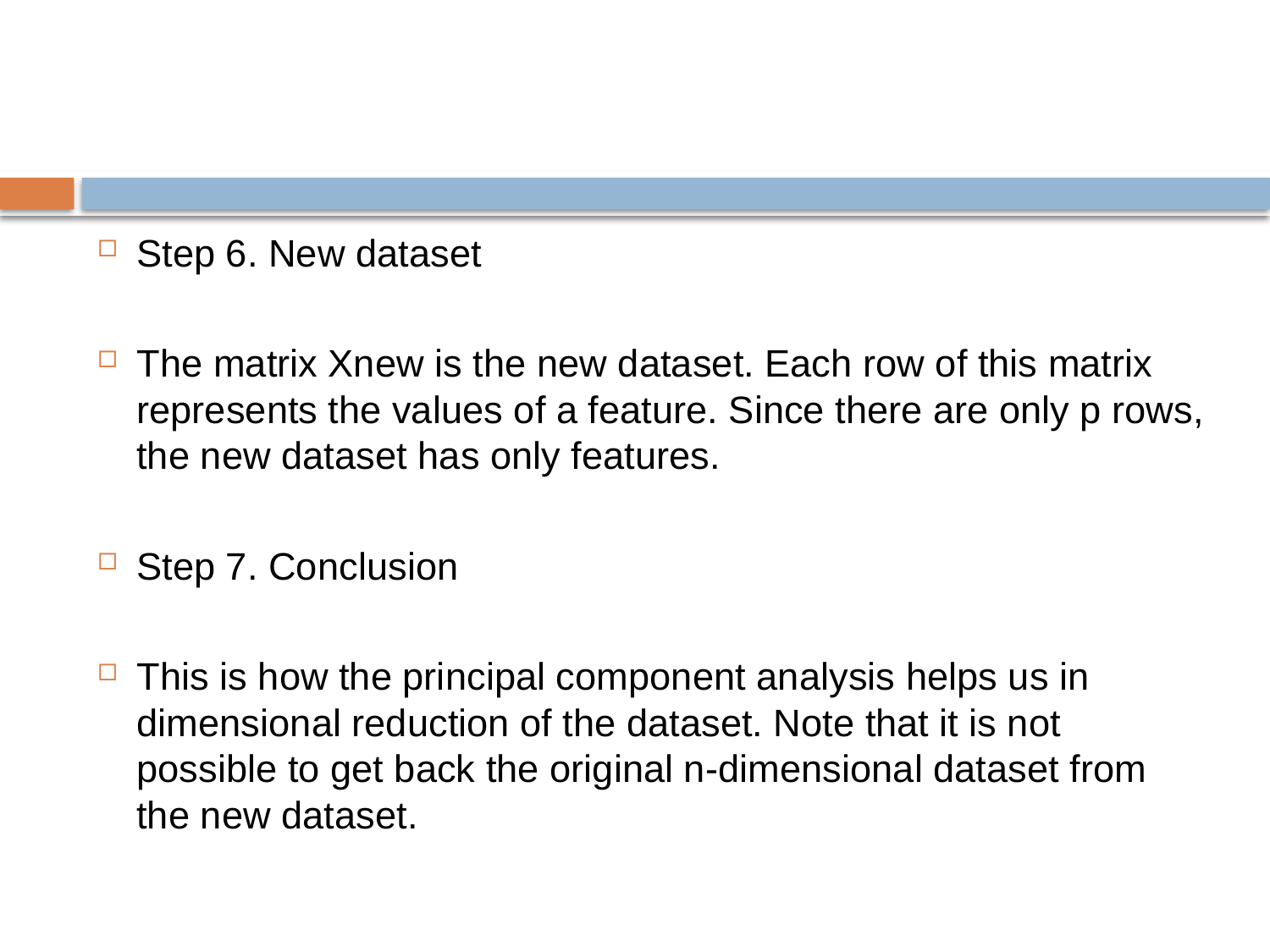

#
Step 6. New dataset

The matrix Xnew is the new dataset. Each row of this matrix represents the values of a feature. Since there are only p rows, the new dataset has only features.

Step 7. Conclusion

This is how the principal component analysis helps us in dimensional reduction of the dataset. Note that it is not possible to get back the original n-dimensional dataset from the new dataset.